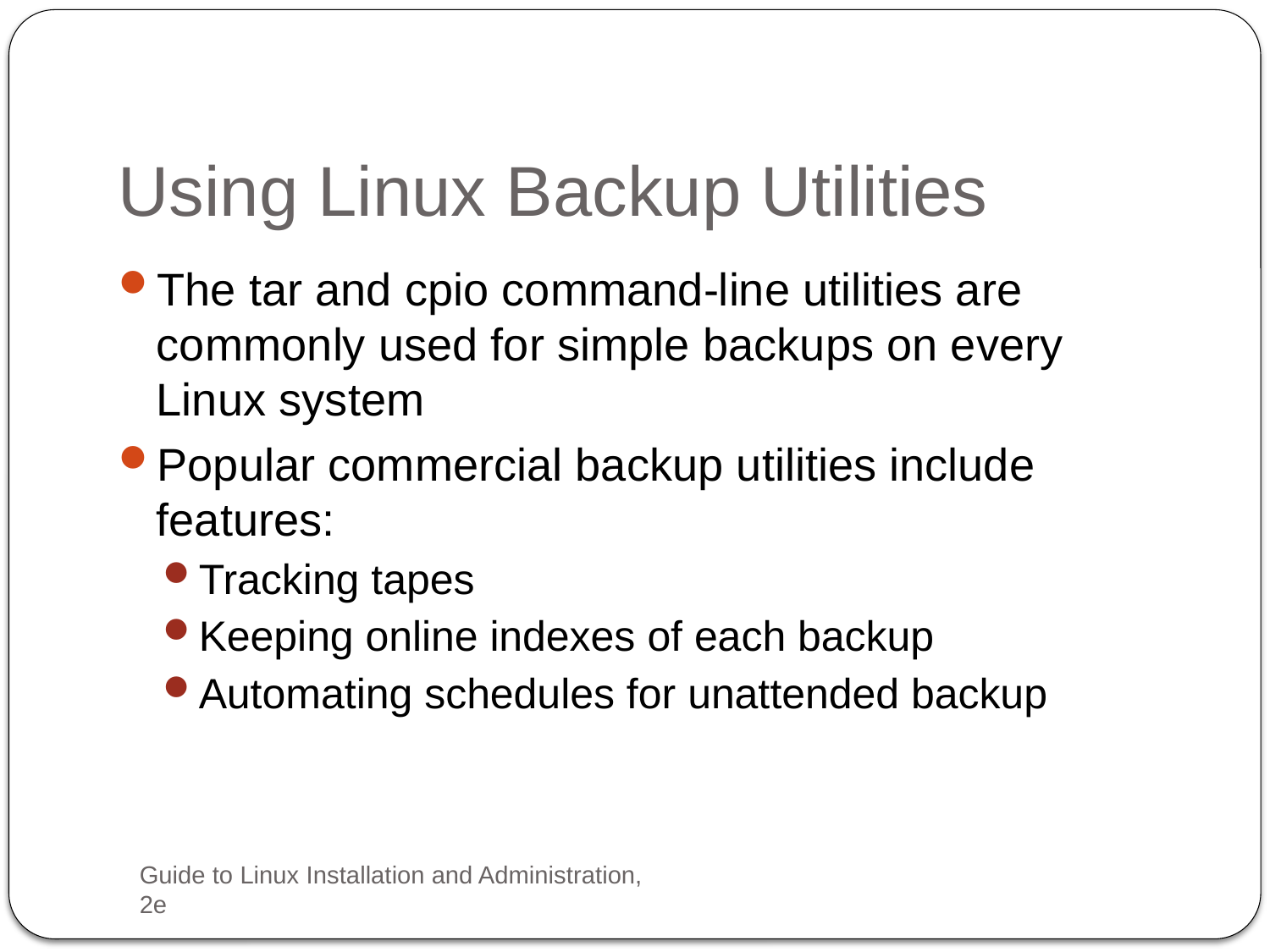

# Using Linux Backup Utilities
The tar and cpio command-line utilities are commonly used for simple backups on every Linux system
Popular commercial backup utilities include features:
Tracking tapes
Keeping online indexes of each backup
Automating schedules for unattended backup
Guide to Linux Installation and Administration, 2e
46